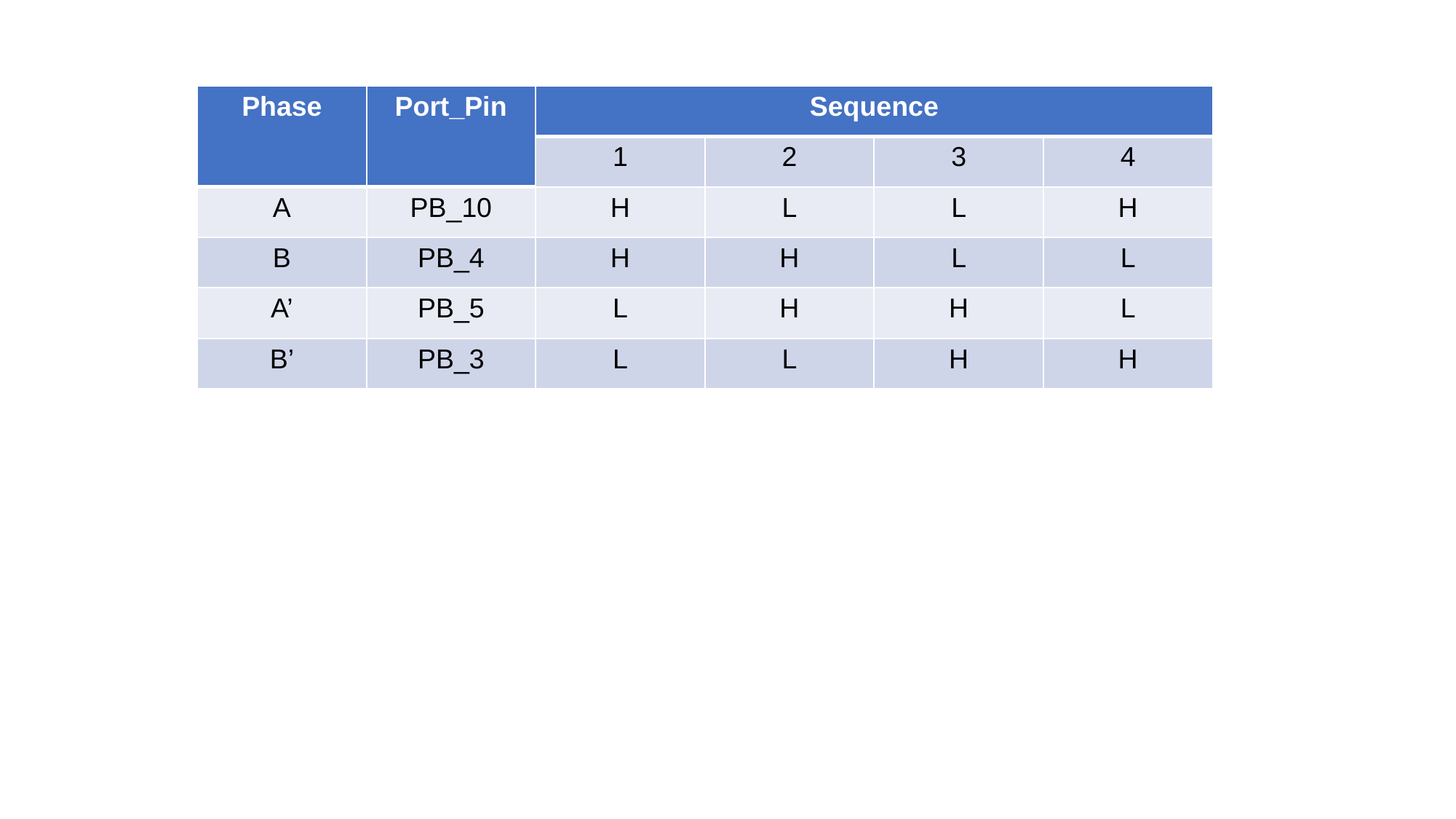

| Phase | Port\_Pin | Sequence |  |  |  |
| --- | --- | --- | --- | --- | --- |
|  |  | 1 | 2 | 3 | 4 |
| A | PB\_10 | H | L | L | H |
| B | PB\_4 | H | H | L | L |
| A’ | PB\_5 | L | H | H | L |
| B’ | PB\_3 | L | L | H | H |